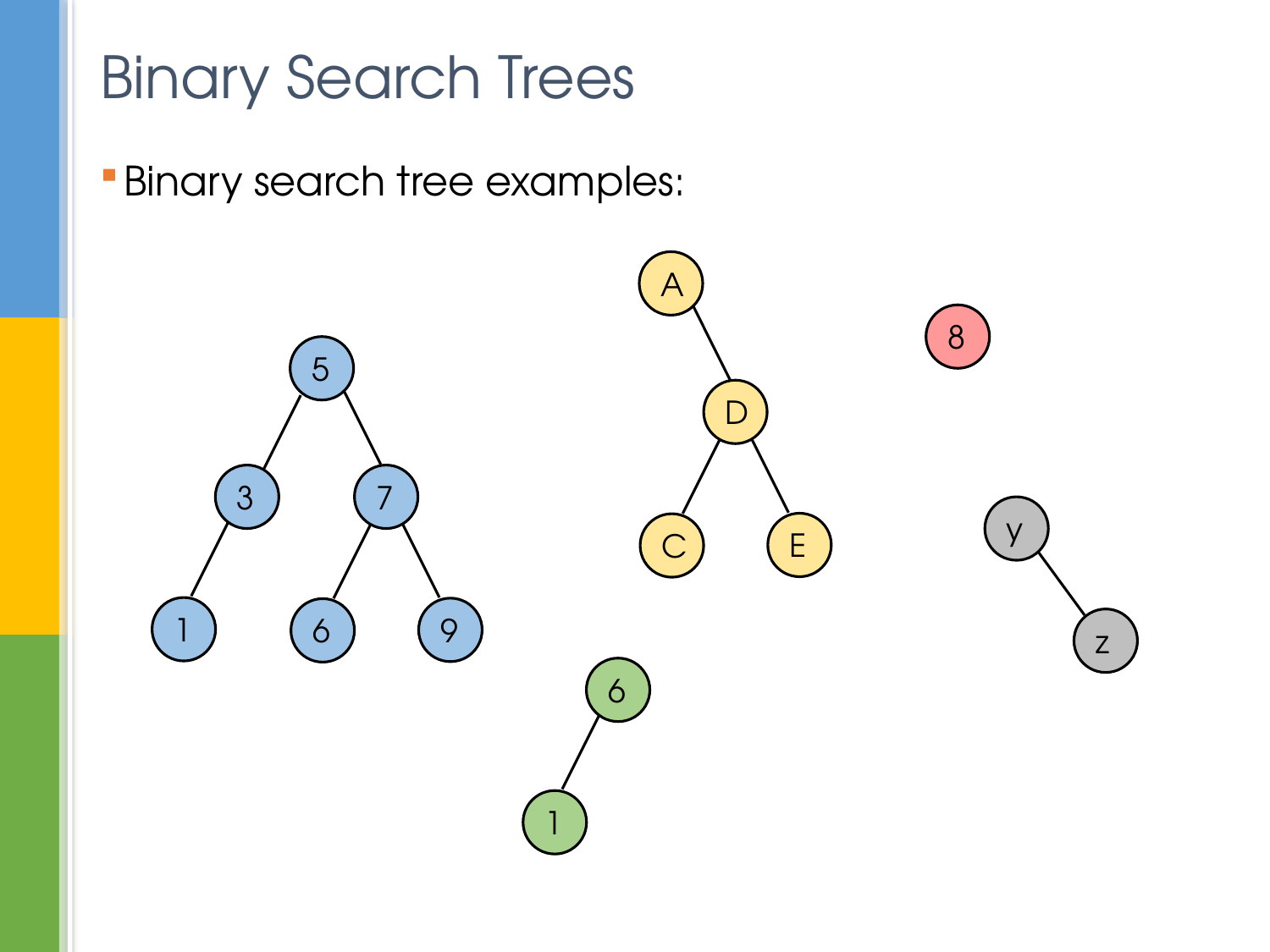

# Binary Search Trees
Binary search tree examples:

A
8

5
D

3
7
y
E
C

1
9
6
z
6

1